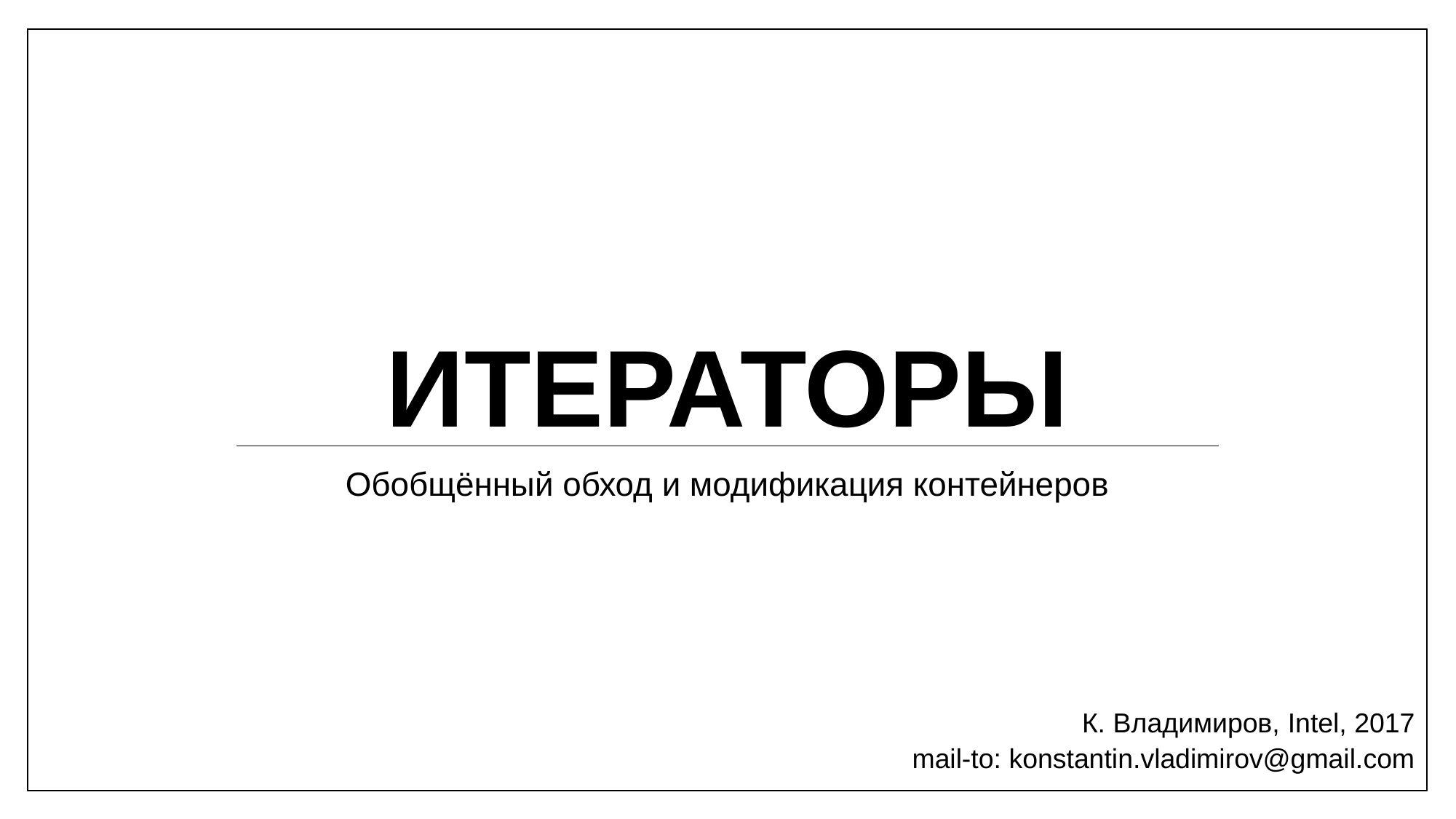

# итераторы
Обобщённый обход и модификация контейнеров
К. Владимиров, Intel, 2017
mail-to: konstantin.vladimirov@gmail.com